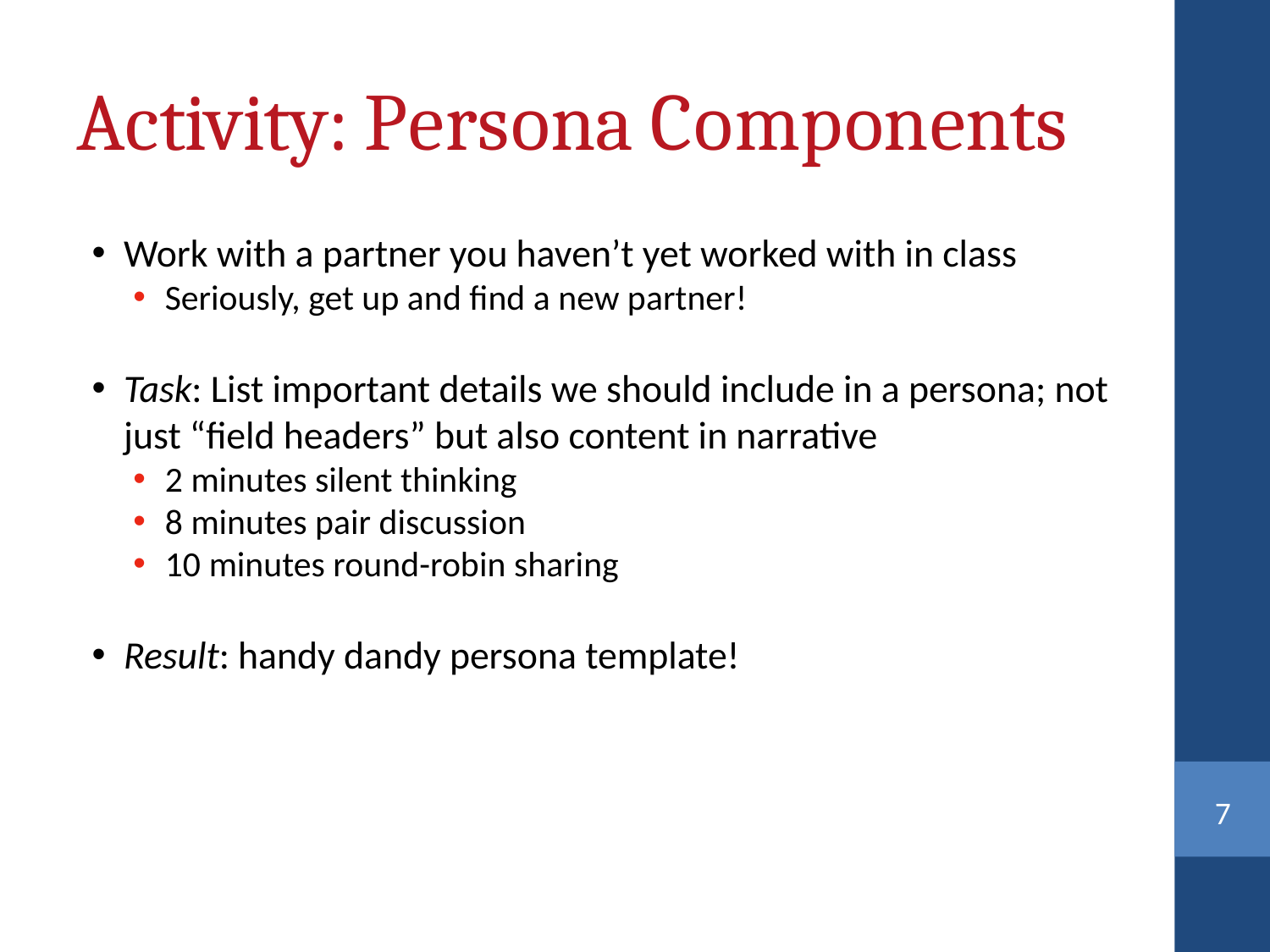

Activity: Persona Components
Work with a partner you haven’t yet worked with in class
Seriously, get up and find a new partner!

Task: List important details we should include in a persona; not just “field headers” but also content in narrative
2 minutes silent thinking
8 minutes pair discussion
10 minutes round-robin sharing

Result: handy dandy persona template!
7